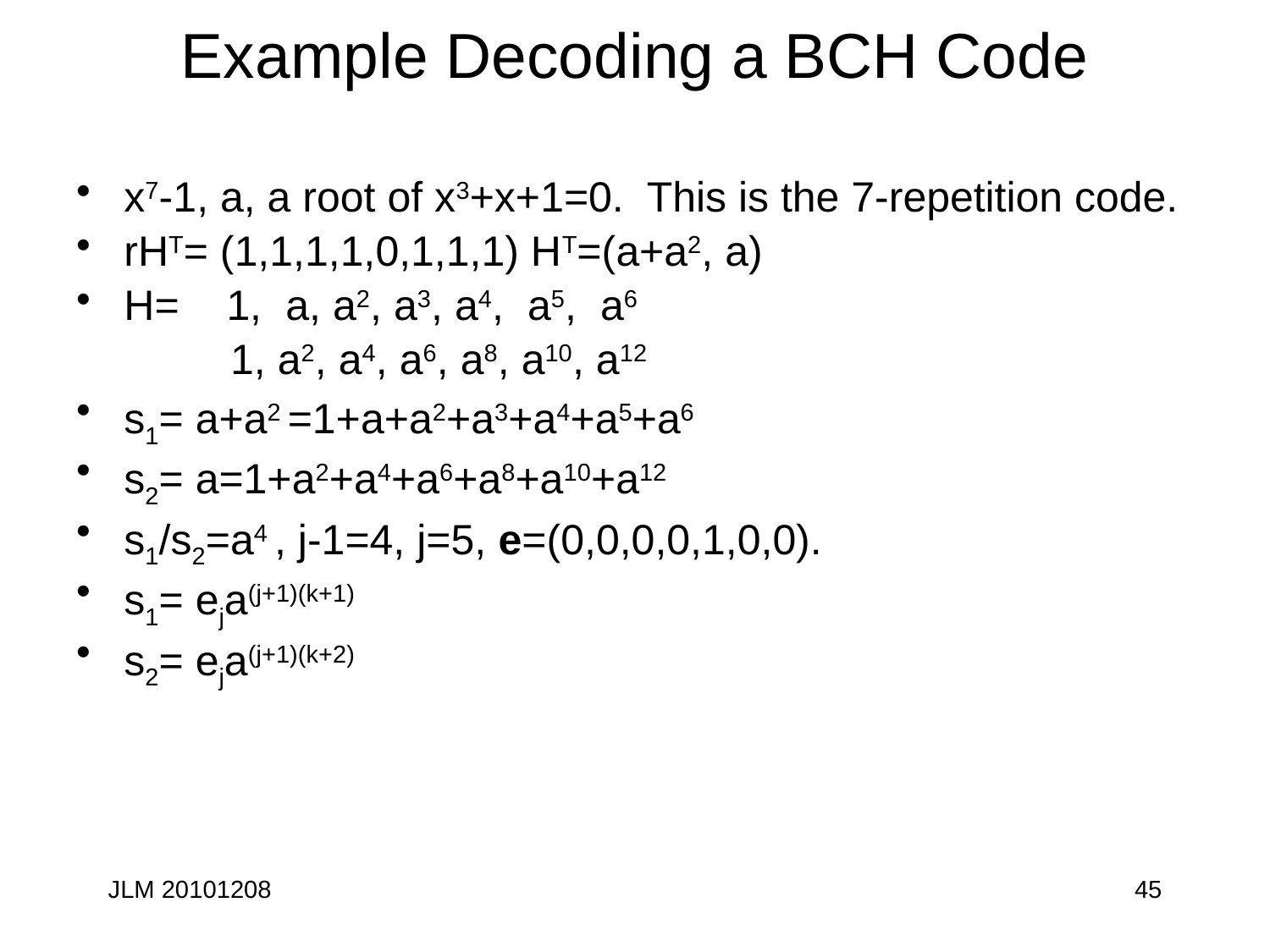

# Example Decoding a BCH Code
x7-1, a, a root of x3+x+1=0.  This is the 7-repetition code.
rHT= (1,1,1,1,0,1,1,1) HT=(a+a2, a)
H=    1,  a, a2, a3, a4,  a5,  a6
             1, a2, a4, a6, a8, a10, a12
s1= a+a2 =1+a+a2+a3+a4+a5+a6
s2= a=1+a2+a4+a6+a8+a10+a12
s1/s2=a4 , j-1=4, j=5, e=(0,0,0,0,1,0,0).
s1= eja(j+1)(k+1)
s2= eja(j+1)(k+2)
JLM 20101208
45